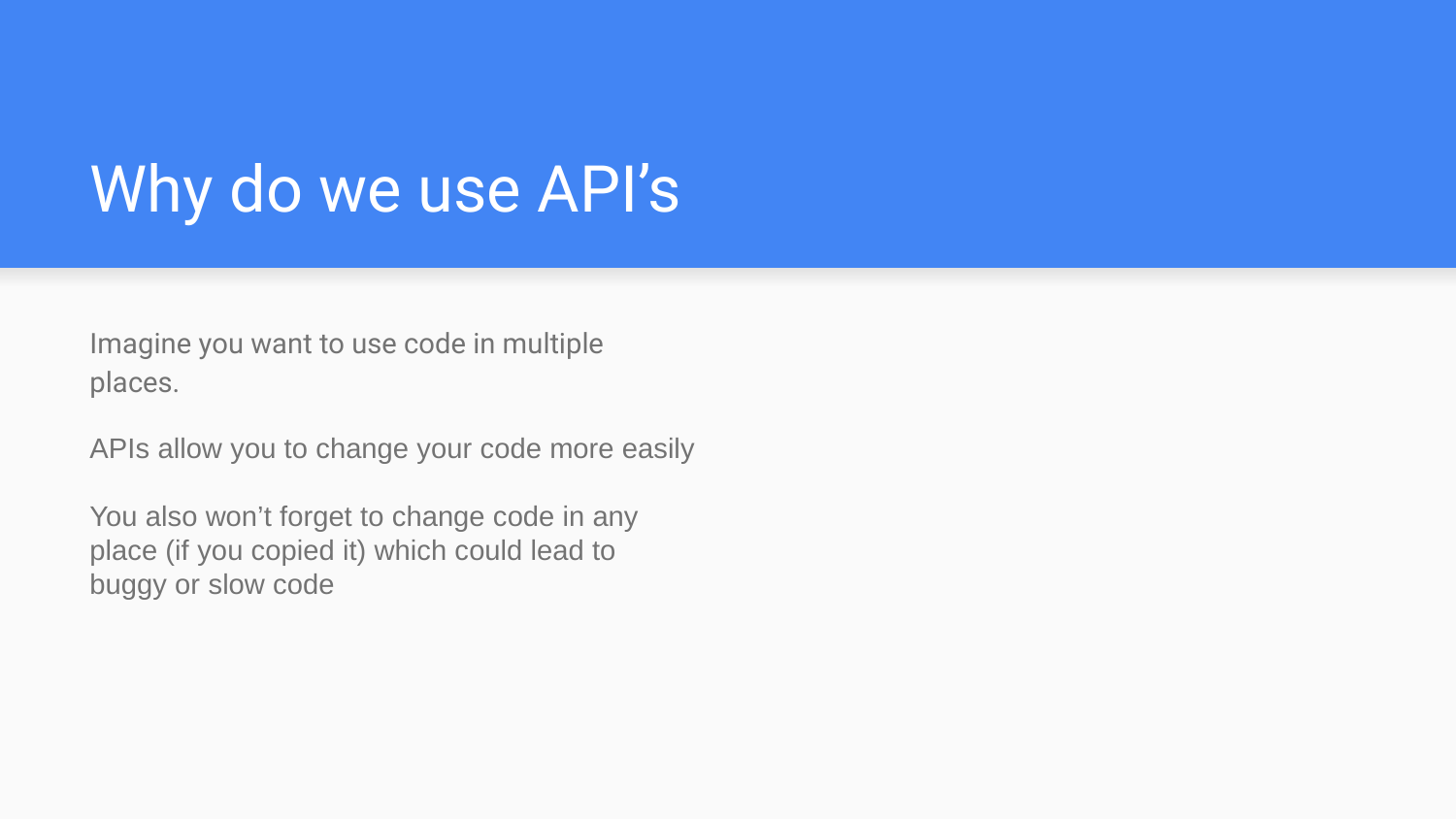

# Why do we use API’s
Imagine you want to use code in multiple places.
APIs allow you to change your code more easily

You also won’t forget to change code in any place (if you copied it) which could lead to buggy or slow code